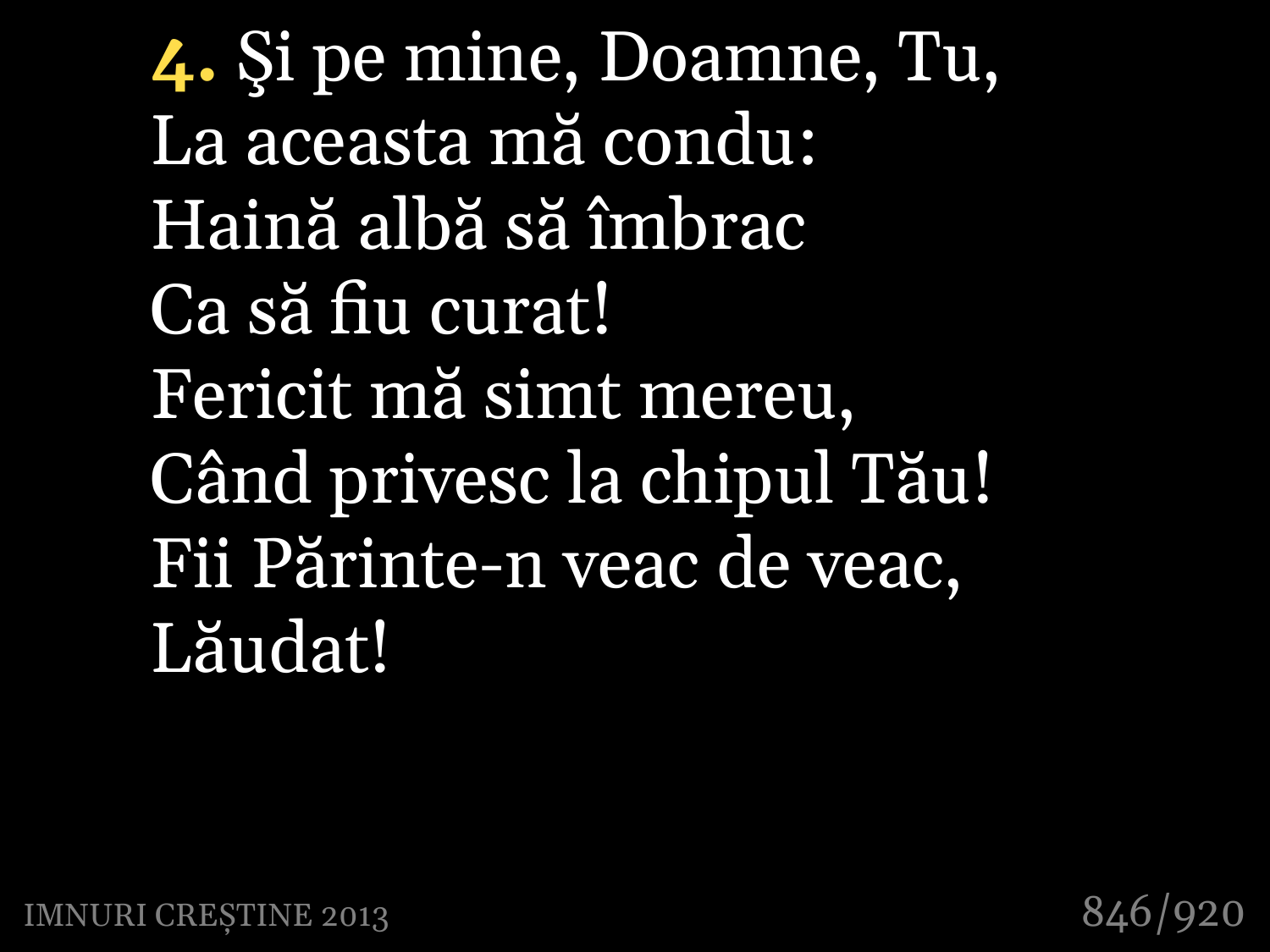

4. Şi pe mine, Doamne, Tu,
La aceasta mă condu:
Haină albă să îmbrac
Ca să fiu curat!
Fericit mă simt mereu,
Când privesc la chipul Tău!
Fii Părinte-n veac de veac,
Lăudat!
846/920
IMNURI CREȘTINE 2013